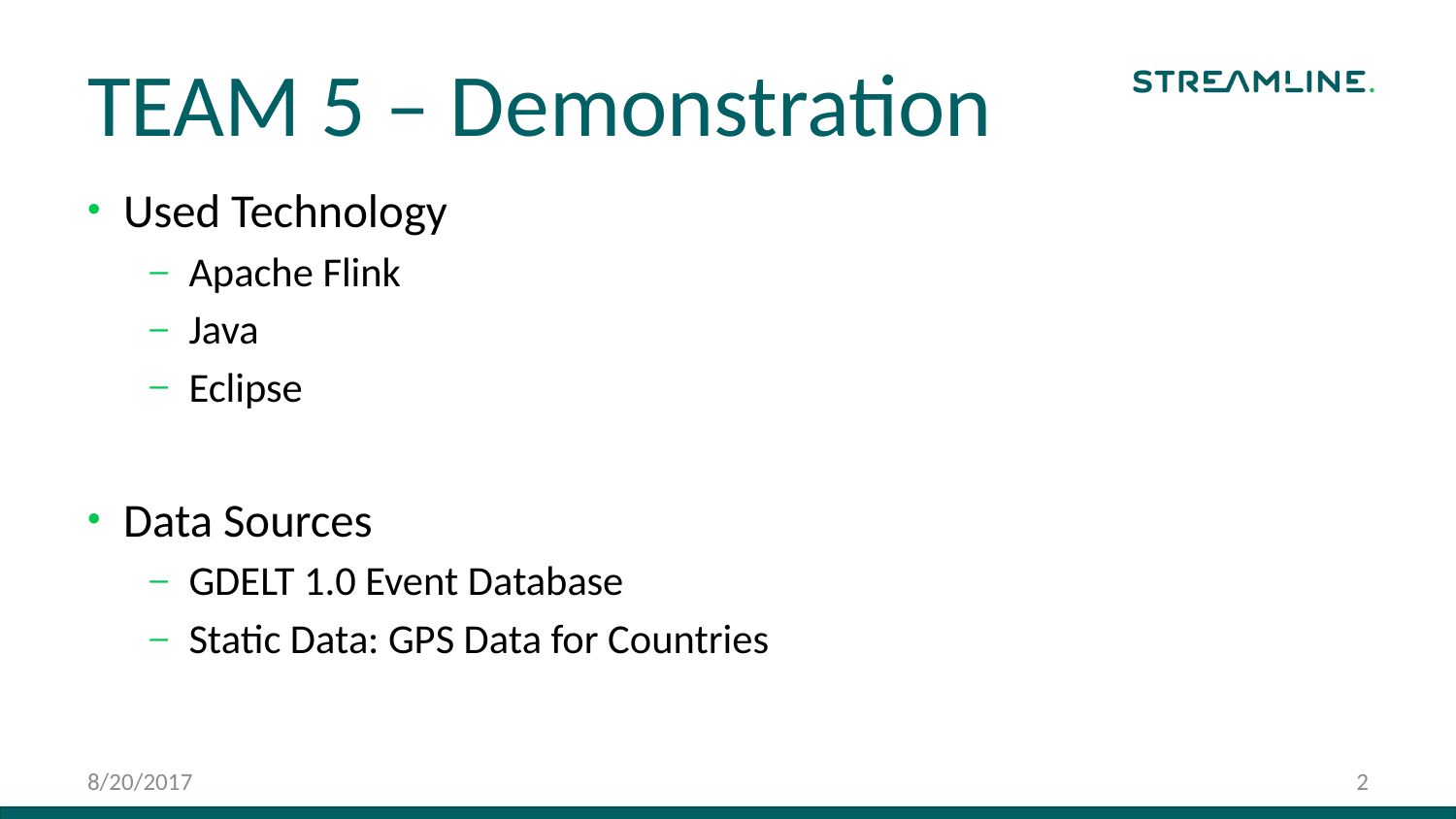

# TEAM 5 – Demonstration
Used Technology
Apache Flink
Java
Eclipse

Data Sources
GDELT 1.0 Event Database
Static Data: GPS Data for Countries

8/20/2017
2